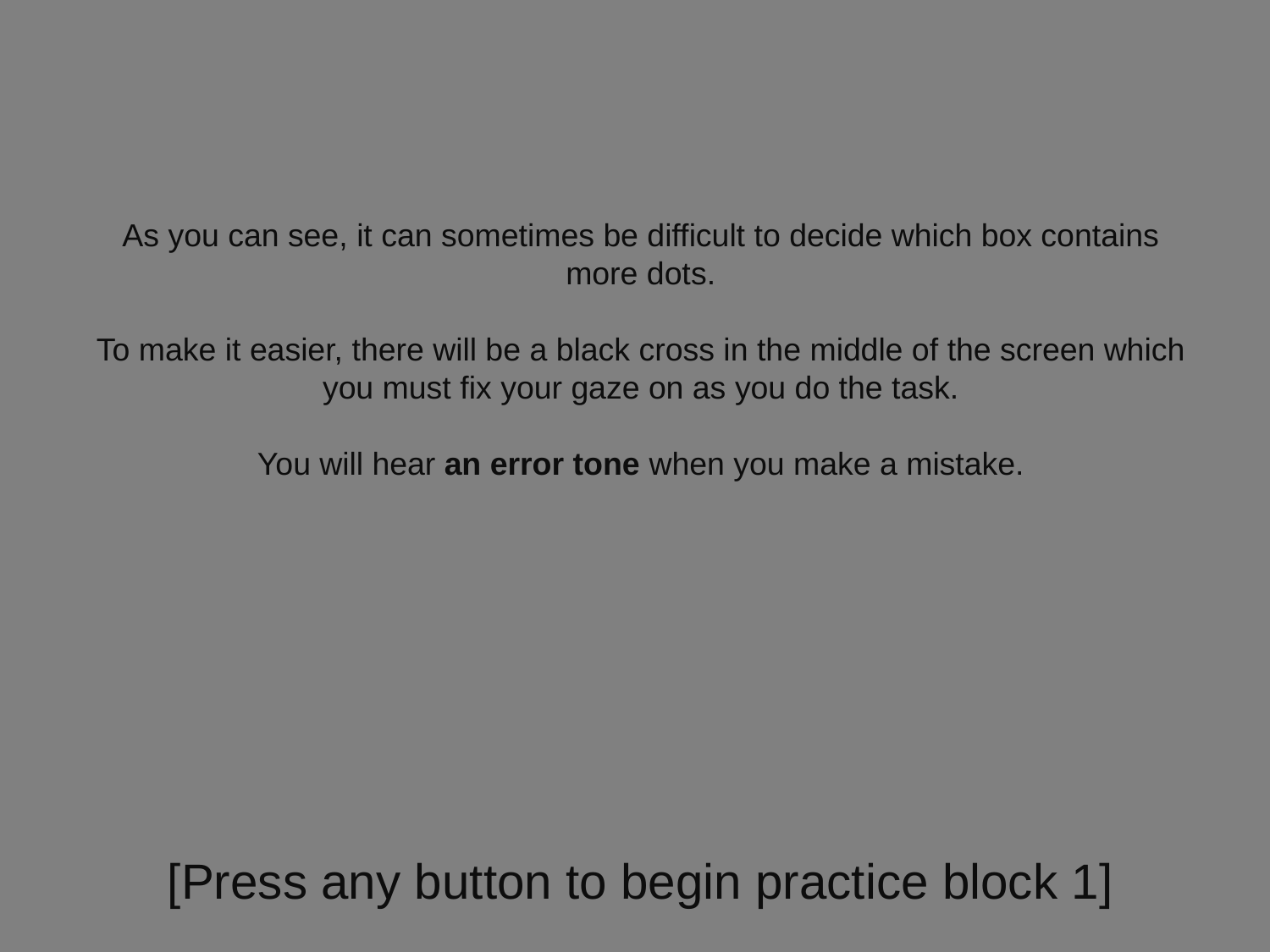

As you can see, it can sometimes be difficult to decide which box contains more dots.

To make it easier, there will be a black cross in the middle of the screen which you must fix your gaze on as you do the task.

You will hear an error tone when you make a mistake.

[Press any button to begin practice block 1]